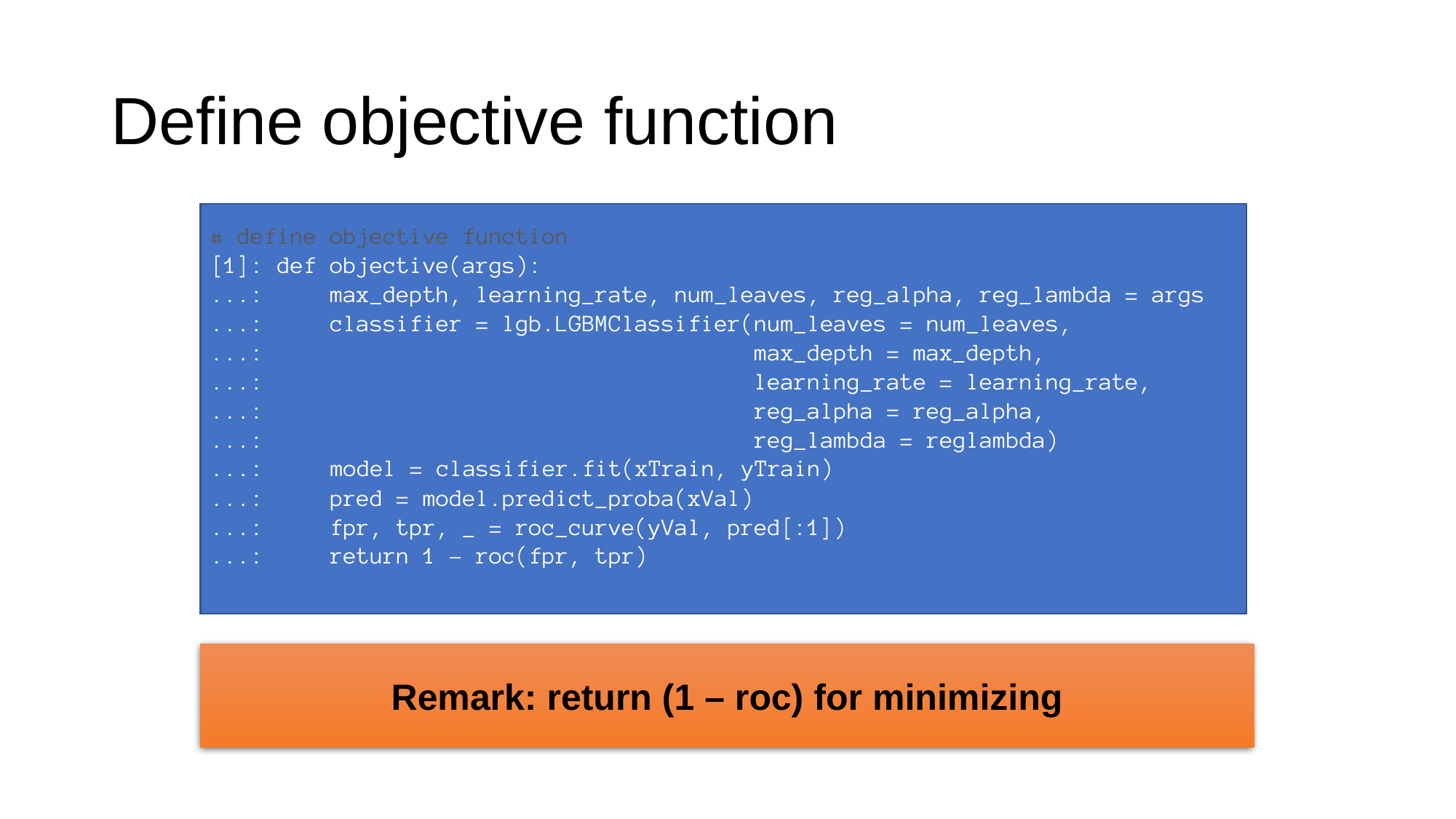

# Define objective function
# define objective function
[1]: def objective(args):
...:     max_depth, learning_rate, num_leaves, reg_alpha, reg_lambda = args
...:     classifier = lgb.LGBMClassifier(num_leaves = num_leaves,
...:                                     max_depth = max_depth,
...:                                     learning_rate = learning_rate,
...:                                     reg_alpha = reg_alpha,
...:                                     reg_lambda = reglambda)
...:     model = classifier.fit(xTrain, yTrain)
...:     pred = model.predict_proba(xVal)
...:     fpr, tpr, _ = roc_curve(yVal, pred[:1])
...:     return 1 – roc(fpr, tpr)

Remark: return (1 – roc) for minimizing